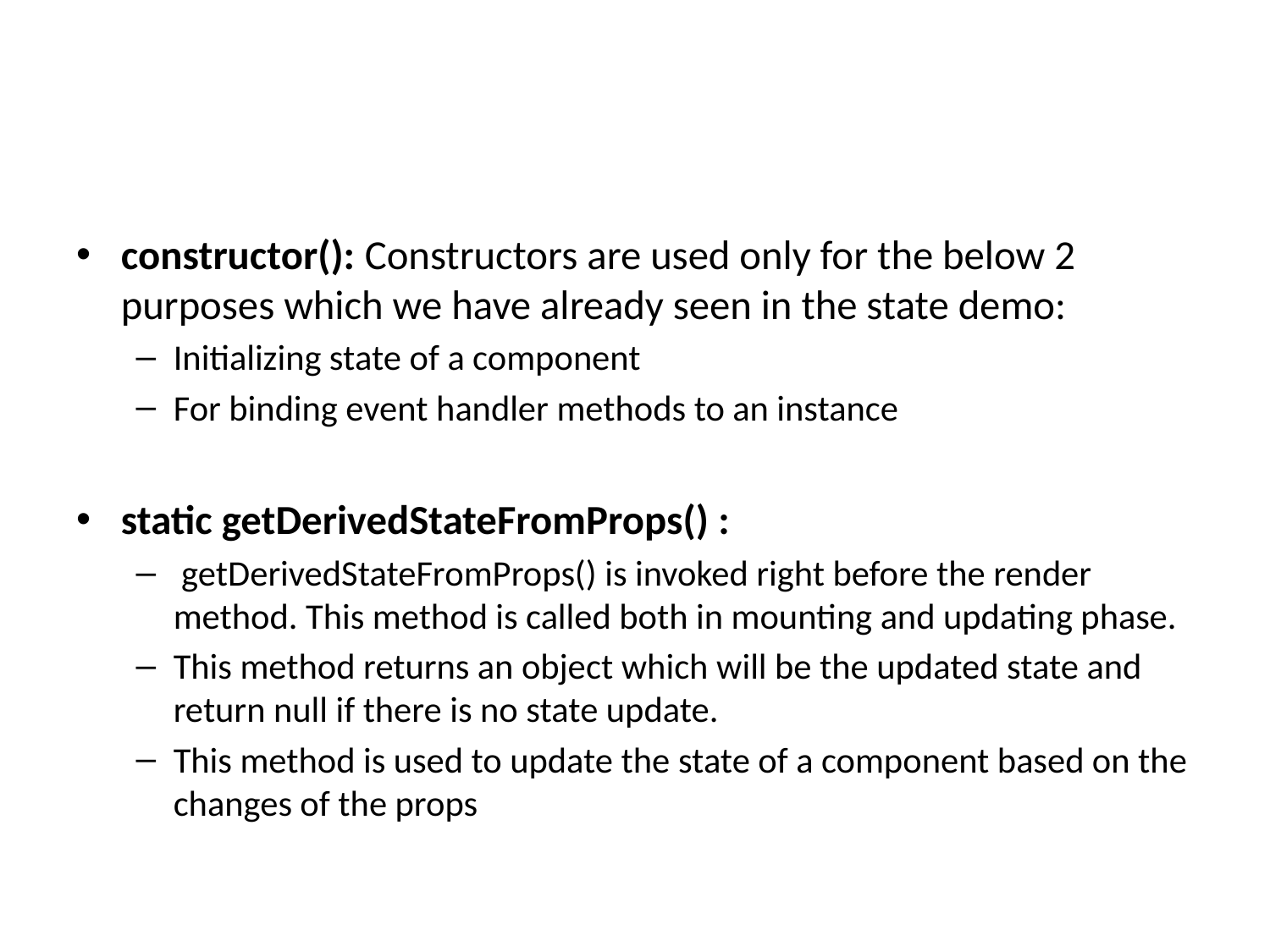

#
constructor(): Constructors are used only for the below 2 purposes which we have already seen in the state demo:
Initializing state of a component
For binding event handler methods to an instance

static getDerivedStateFromProps() :
 getDerivedStateFromProps() is invoked right before the render method. This method is called both in mounting and updating phase.
This method returns an object which will be the updated state and return null if there is no state update.
This method is used to update the state of a component based on the changes of the props